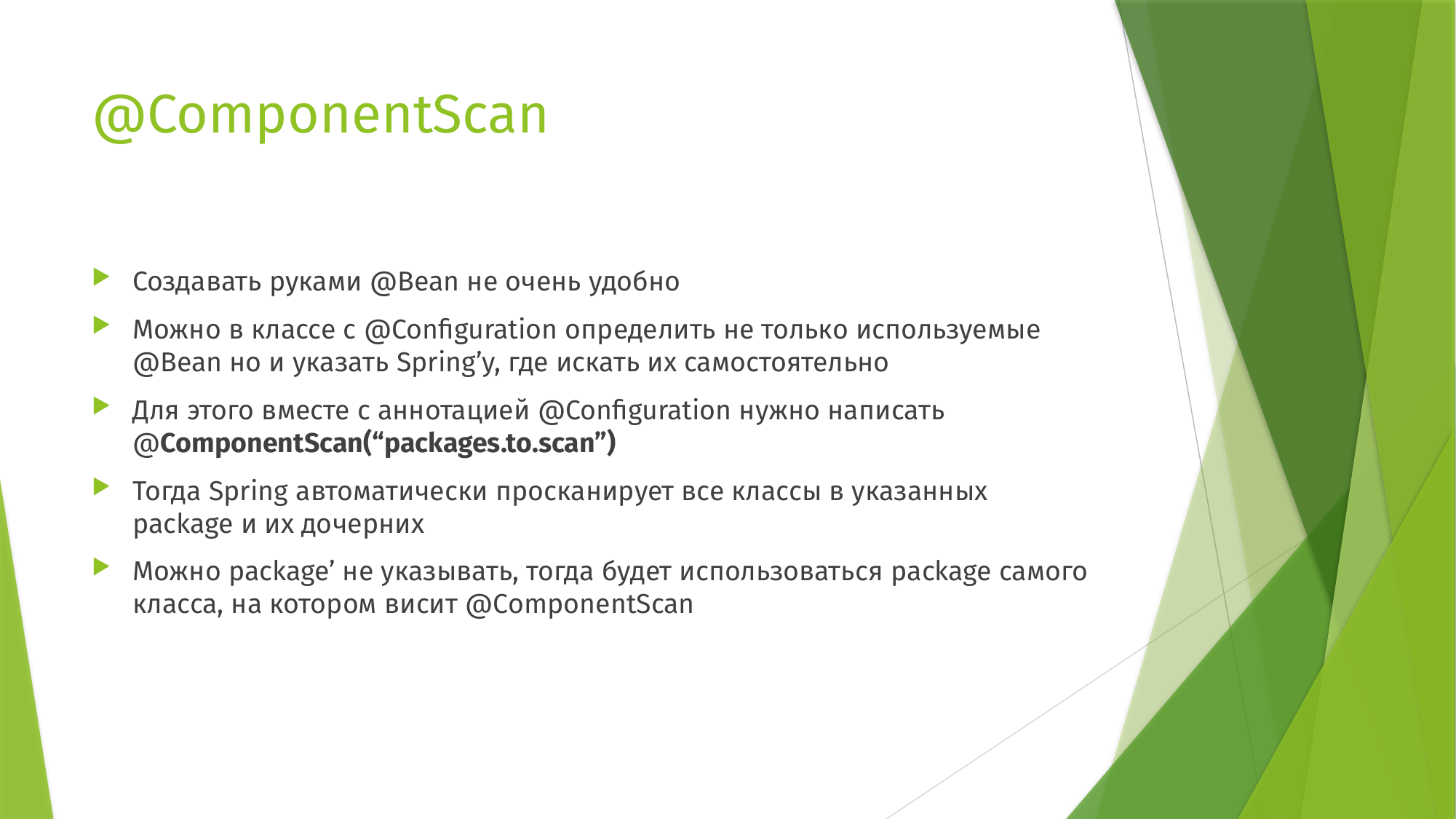

# @ComponentScan
Создавать руками @Bean не очень удобно
Можно в классе с @Configuration определить не только используемые @Bean но и указать Spring’у, где искать их самостоятельно
Для этого вместе с аннотацией @Configuration нужно написать @ComponentScan(“packages.to.scan”)
Тогда Spring автоматически просканирует все классы в указанных package и их дочерних
Можно package’ не указывать, тогда будет использоваться package самого класса, на котором висит @ComponentScan